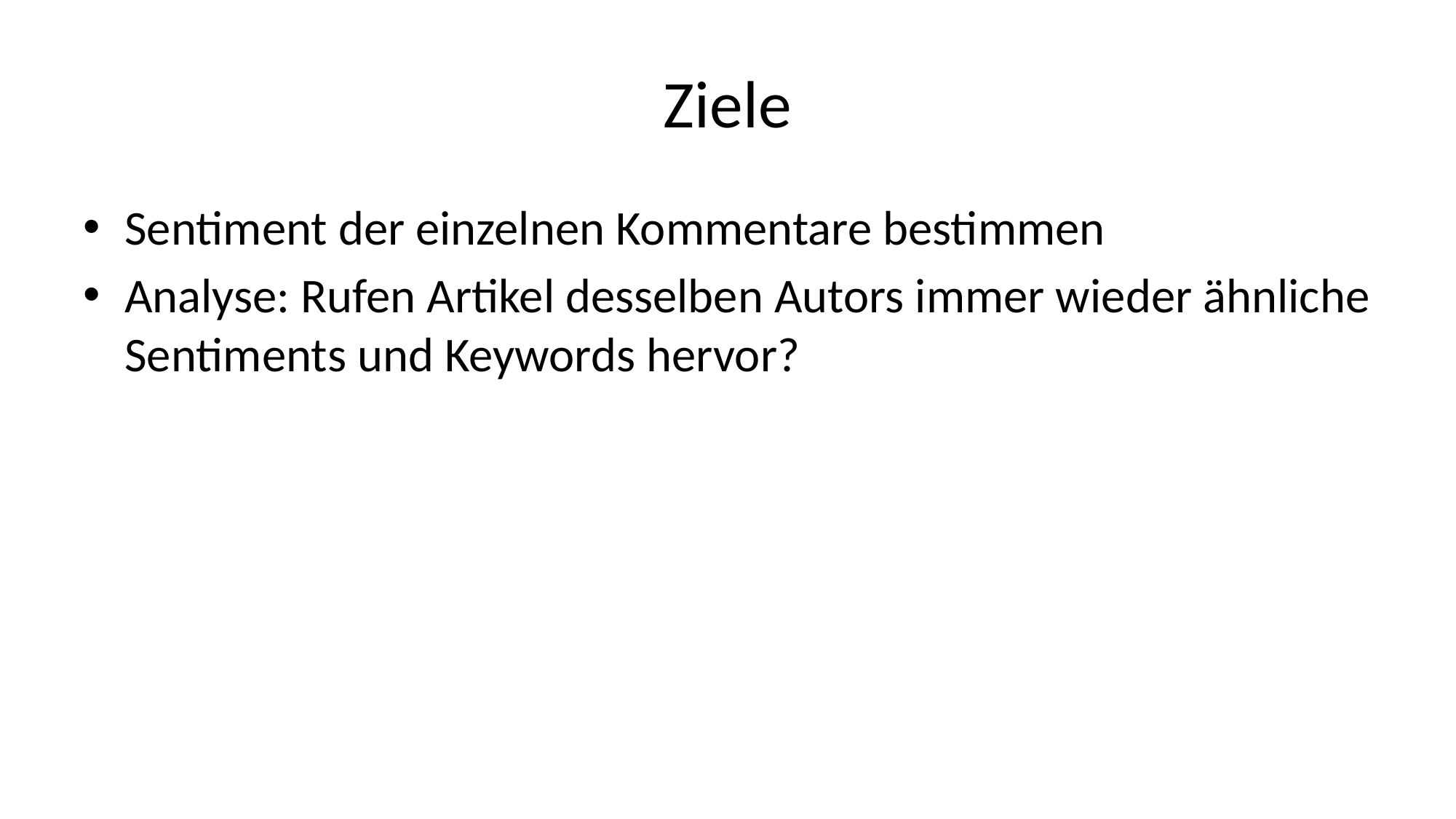

# Ziele
Sentiment der einzelnen Kommentare bestimmen
Analyse: Rufen Artikel desselben Autors immer wieder ähnliche Sentiments und Keywords hervor?